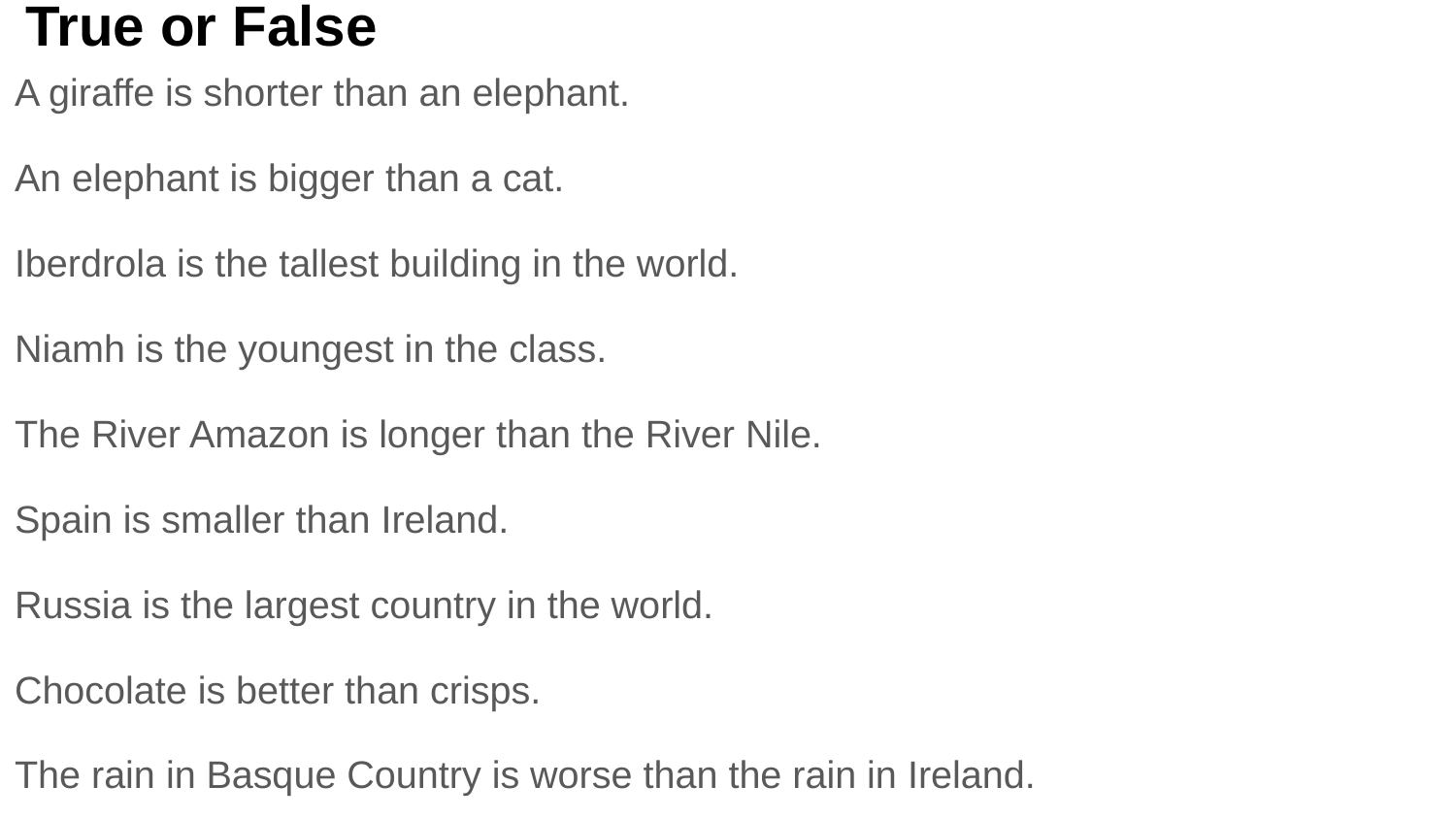

# True or False
A giraffe is shorter than an elephant.
An elephant is bigger than a cat.
Iberdrola is the tallest building in the world.
Niamh is the youngest in the class.
The River Amazon is longer than the River Nile.
Spain is smaller than Ireland.
Russia is the largest country in the world.
Chocolate is better than crisps.
The rain in Basque Country is worse than the rain in Ireland.